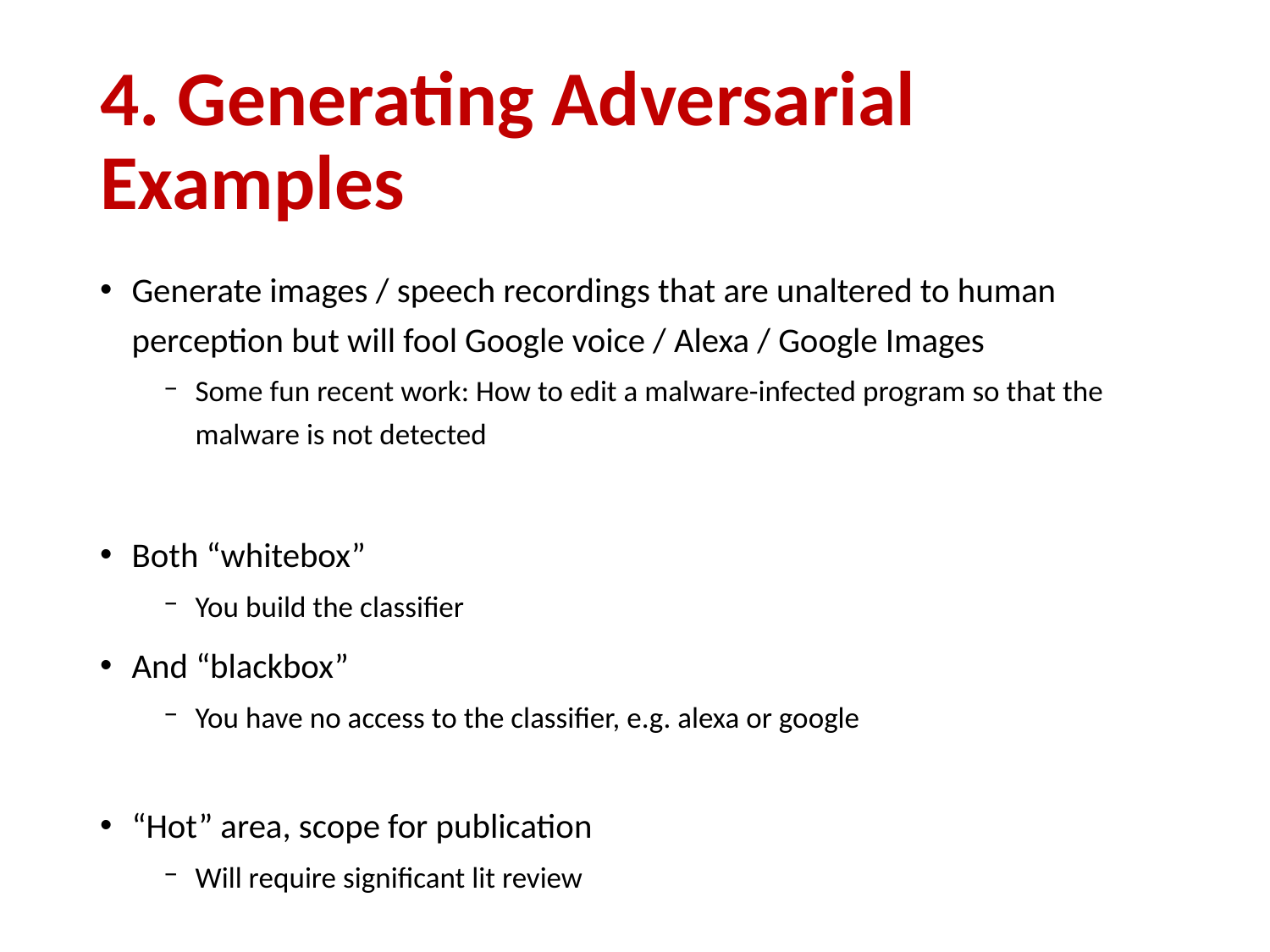

# 4. Generating Adversarial Examples
Generate images / speech recordings that are unaltered to human perception but will fool Google voice / Alexa / Google Images
Some fun recent work: How to edit a malware-infected program so that the malware is not detected

Both “whitebox”
You build the classifier
And “blackbox”
You have no access to the classifier, e.g. alexa or google

“Hot” area, scope for publication
Will require significant lit review